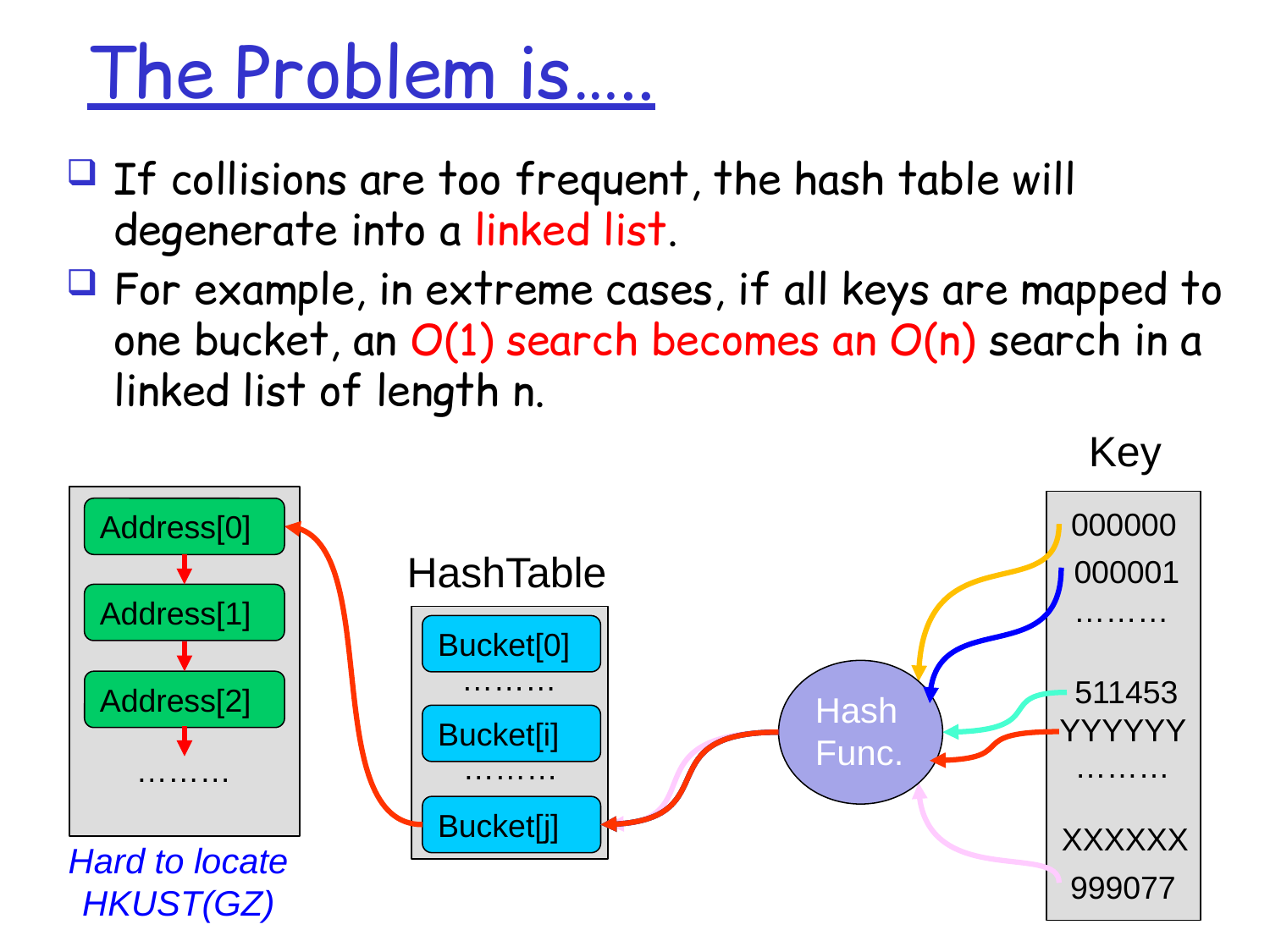

# The Problem is…..
If collisions are too frequent, the hash table will degenerate into a linked list.
For example, in extreme cases, if all keys are mapped to one bucket, an O(1) search becomes an O(n) search in a linked list of length n.
Key

Address[0]
000000
HashTable
000001
Address[1]
………

Bucket[0]
………
Hash Func.
511453
Address[2]
YYYYYY
Bucket[i]
………
………
………
Bucket[j]
XXXXXX
Hard to locate HKUST(GZ)
999077